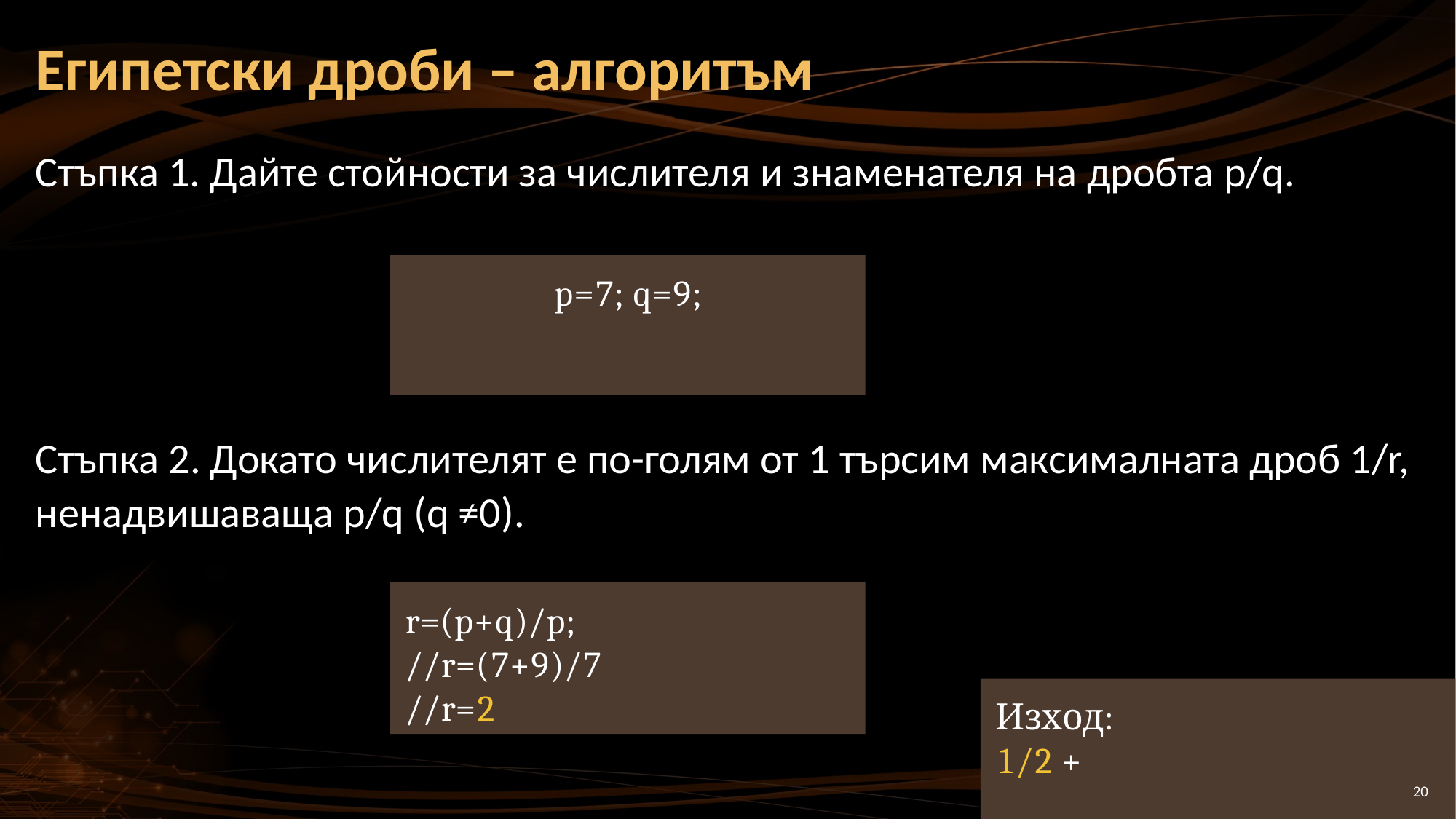

# Египетски дроби – алгоритъм
Стъпка 1. Дайте стойности за числителя и знаменателя на дробта p/q.

Стъпка 2. Докато числителят е по-голям от 1 търсим максималната дроб 1/r,  ненадвишаваща p/q (q ≠0).
p=7; q=9;
r=(p+q)/p;
//r=(7+9)/7
//r=2

Изход:
1/2 +

20